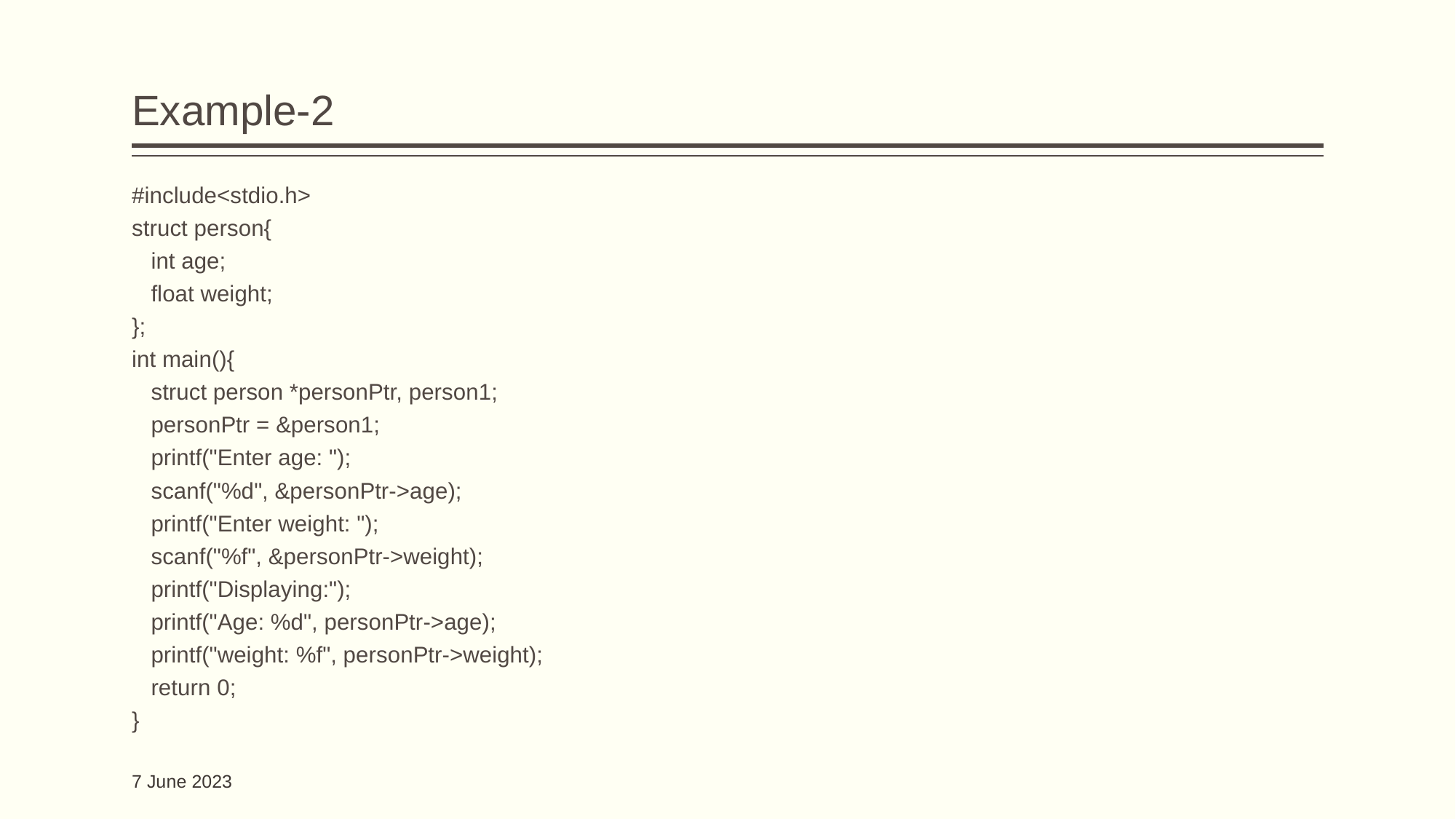

# Example-2
#include<stdio.h>
struct person{
   int age;
   float weight;
};
int main(){
   struct person *personPtr, person1;
   personPtr = &person1;
   printf("Enter age: ");
   scanf("%d", &personPtr->age);
   printf("Enter weight: ");
   scanf("%f", &personPtr->weight);
   printf("Displaying:");
   printf("Age: %d", personPtr->age);
   printf("weight: %f", personPtr->weight);
   return 0;
}
7 June 2023